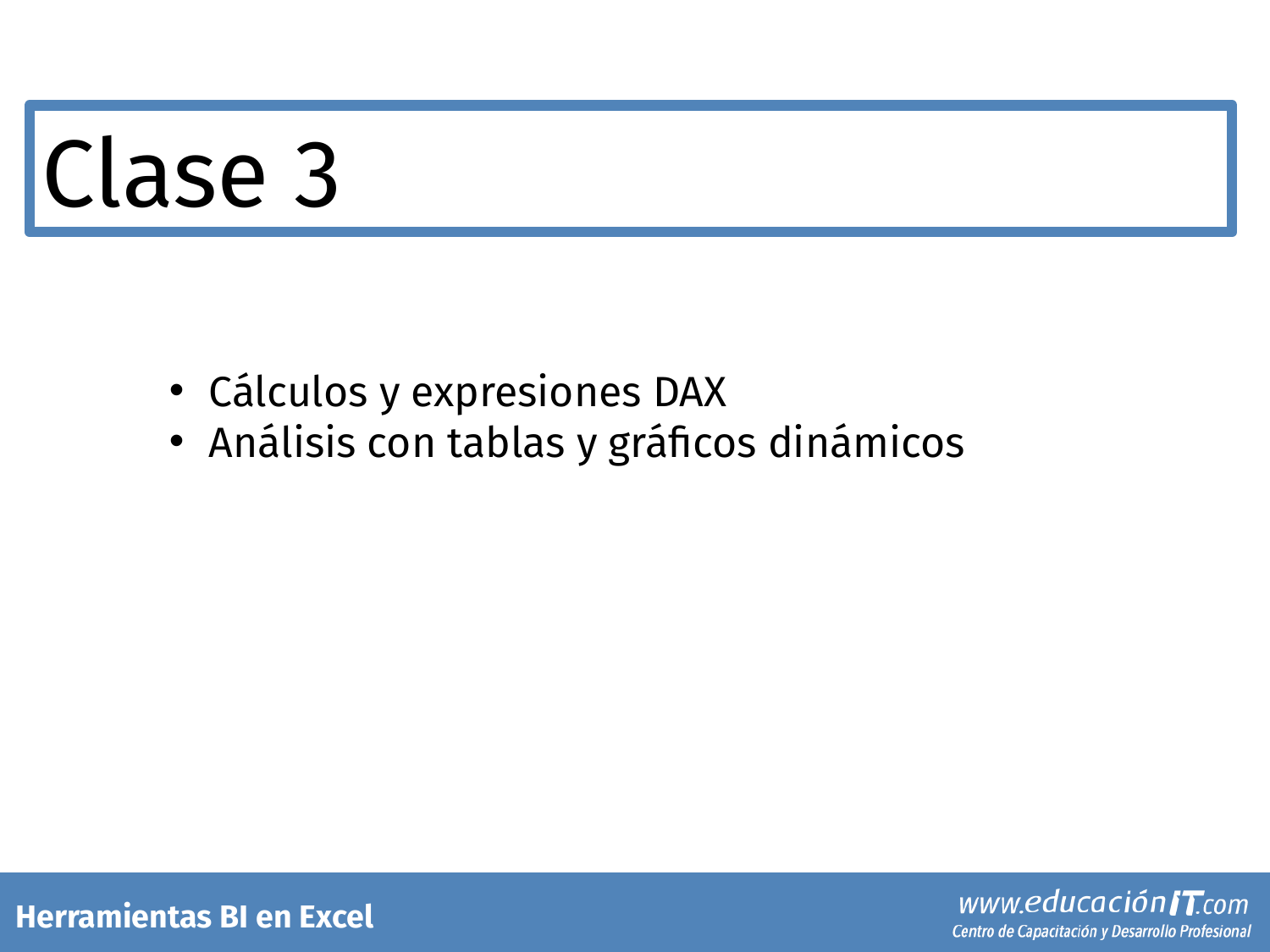

Clase 3
Cálculos y expresiones DAX
Análisis con tablas y gráficos dinámicos